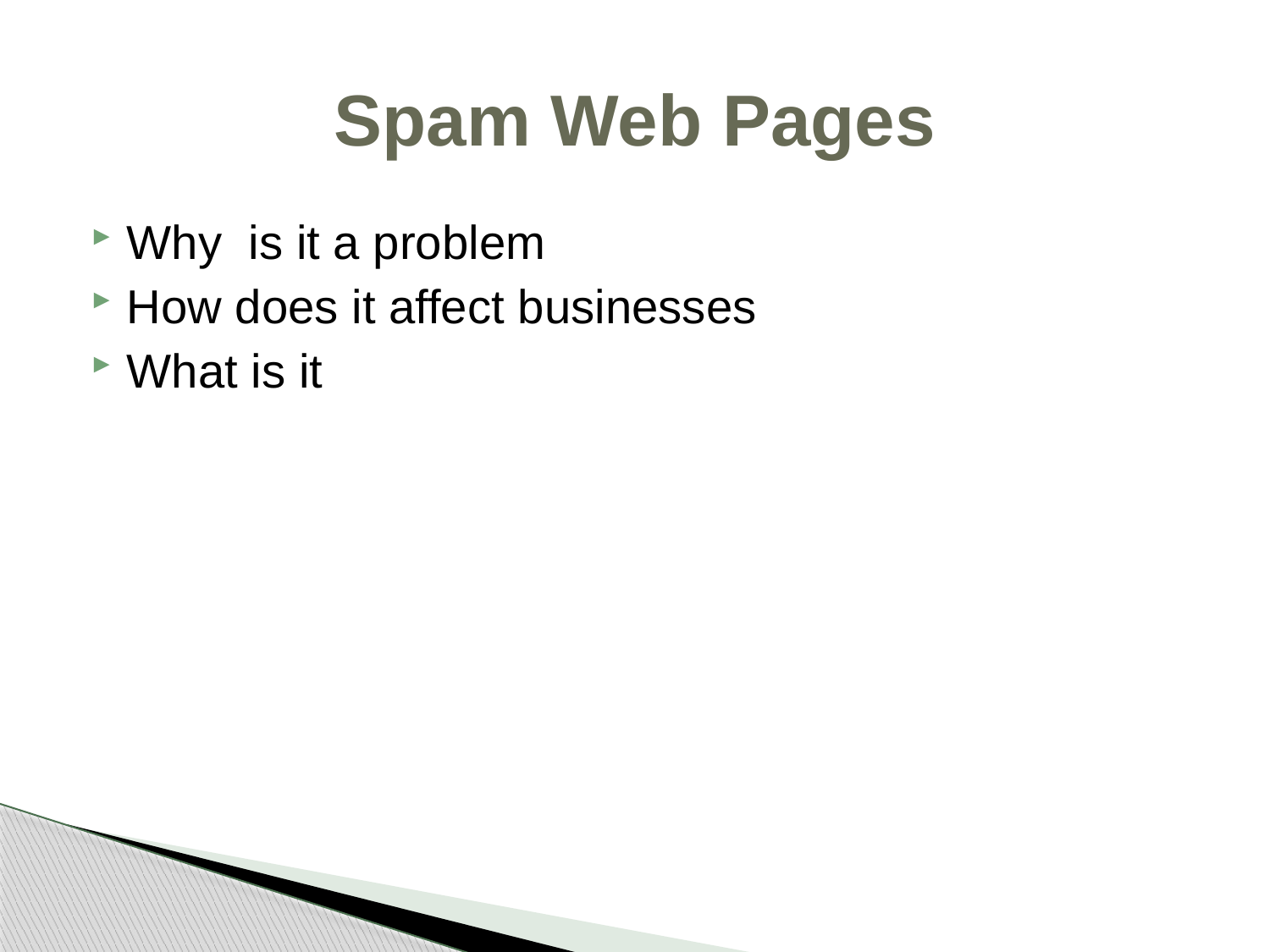

# Spam Web Pages
Why  is it a problem
How does it affect businesses
What is it